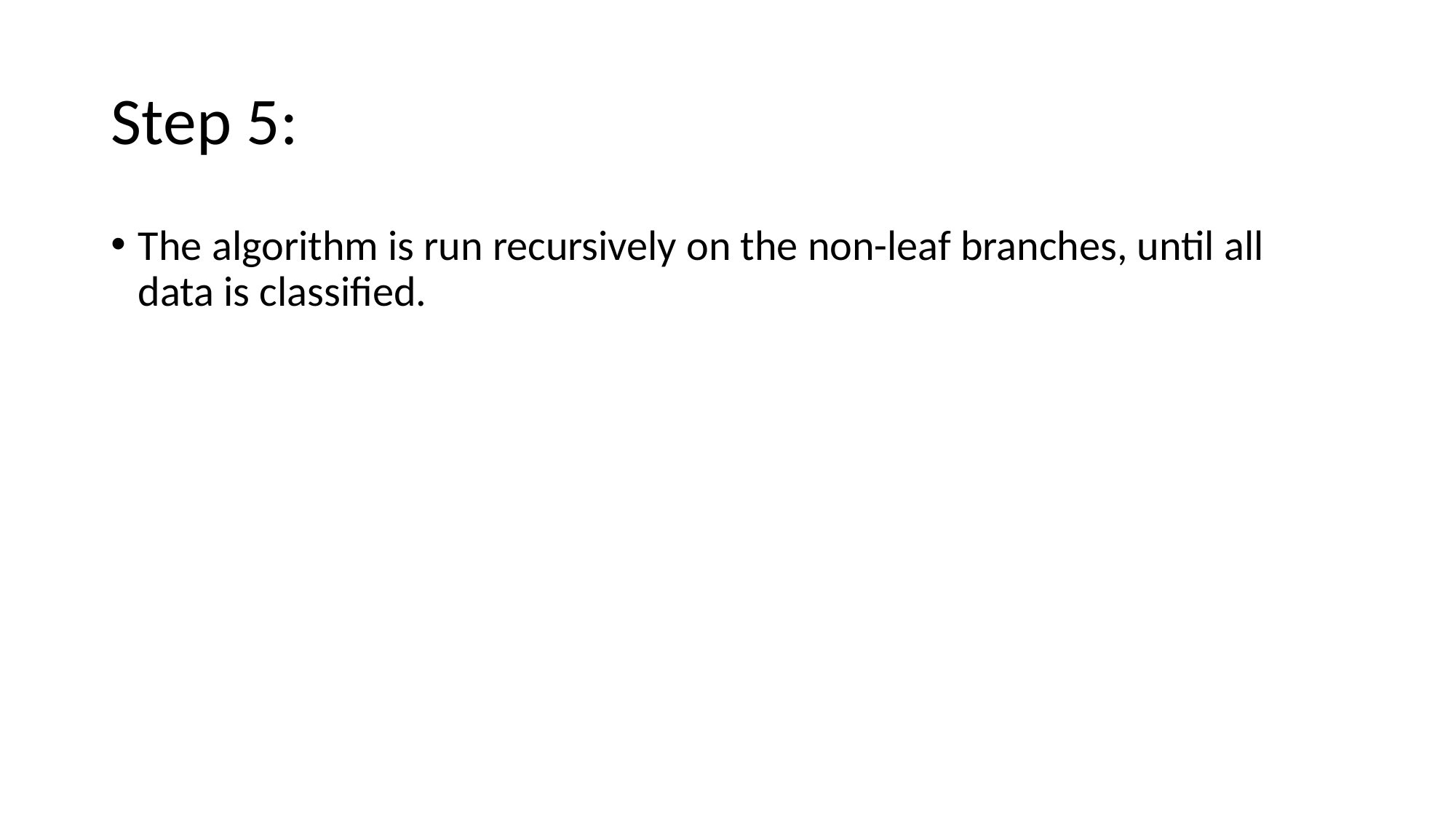

# Step 5:
The algorithm is run recursively on the non-leaf branches, until all data is classified.